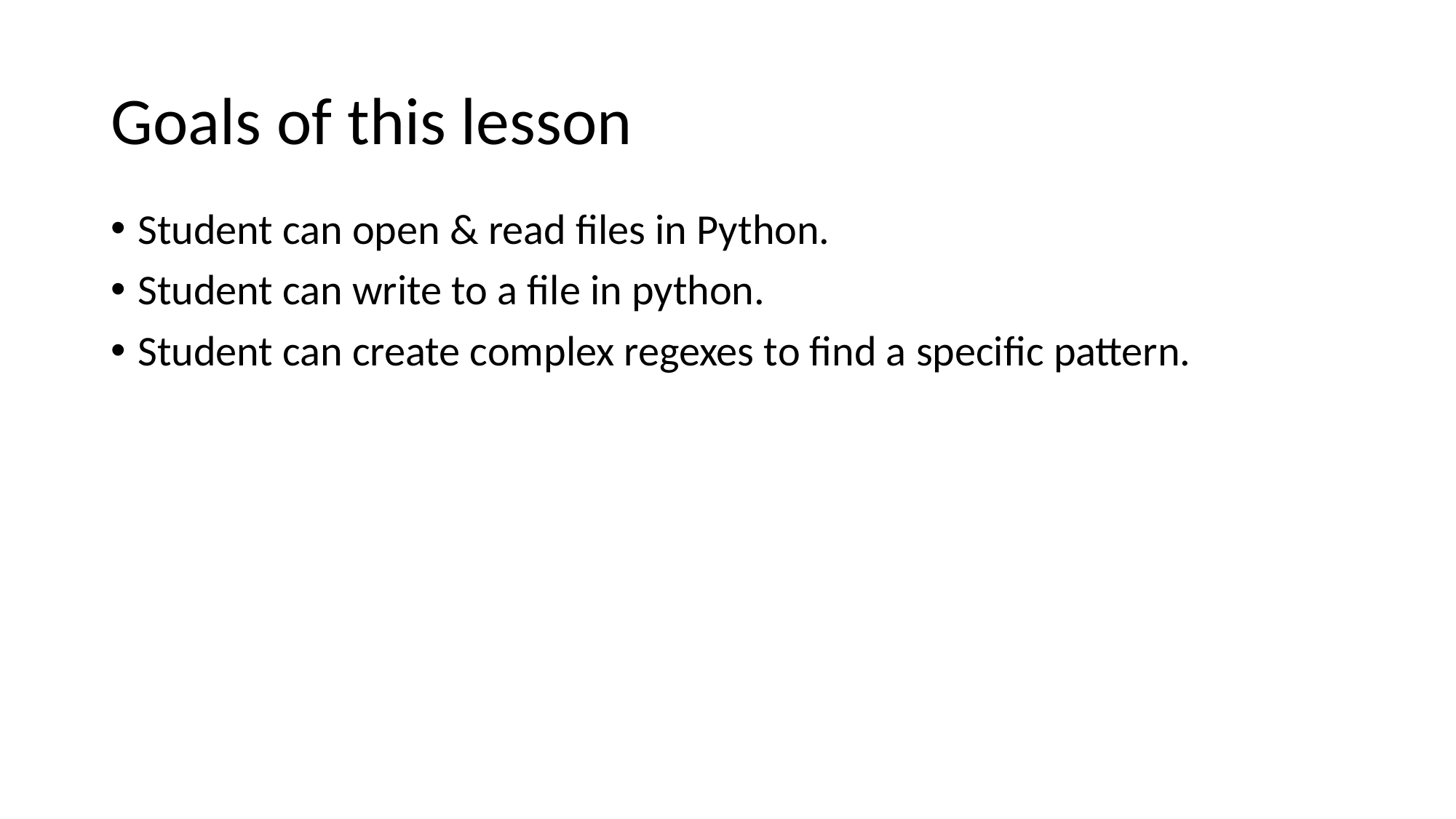

# Goals of this lesson
Student can open & read files in Python.
Student can write to a file in python.
Student can create complex regexes to find a specific pattern.